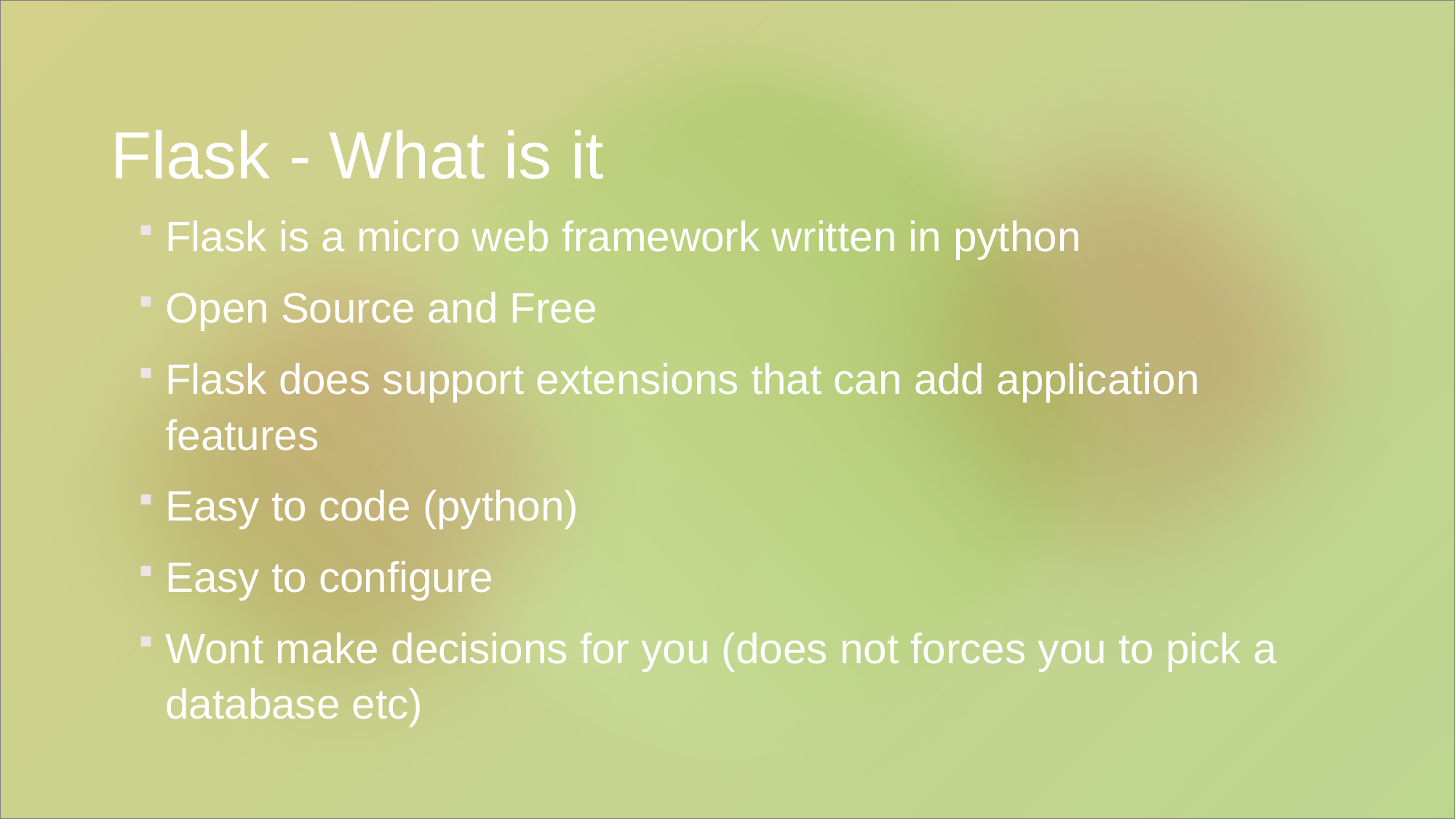

# Flask - What is it

Flask is a micro web framework written in python
Open Source and Free
Flask does support extensions that can add application features
Easy to code (python)
Easy to configure
Wont make decisions for you (does not forces you to pick a database etc)